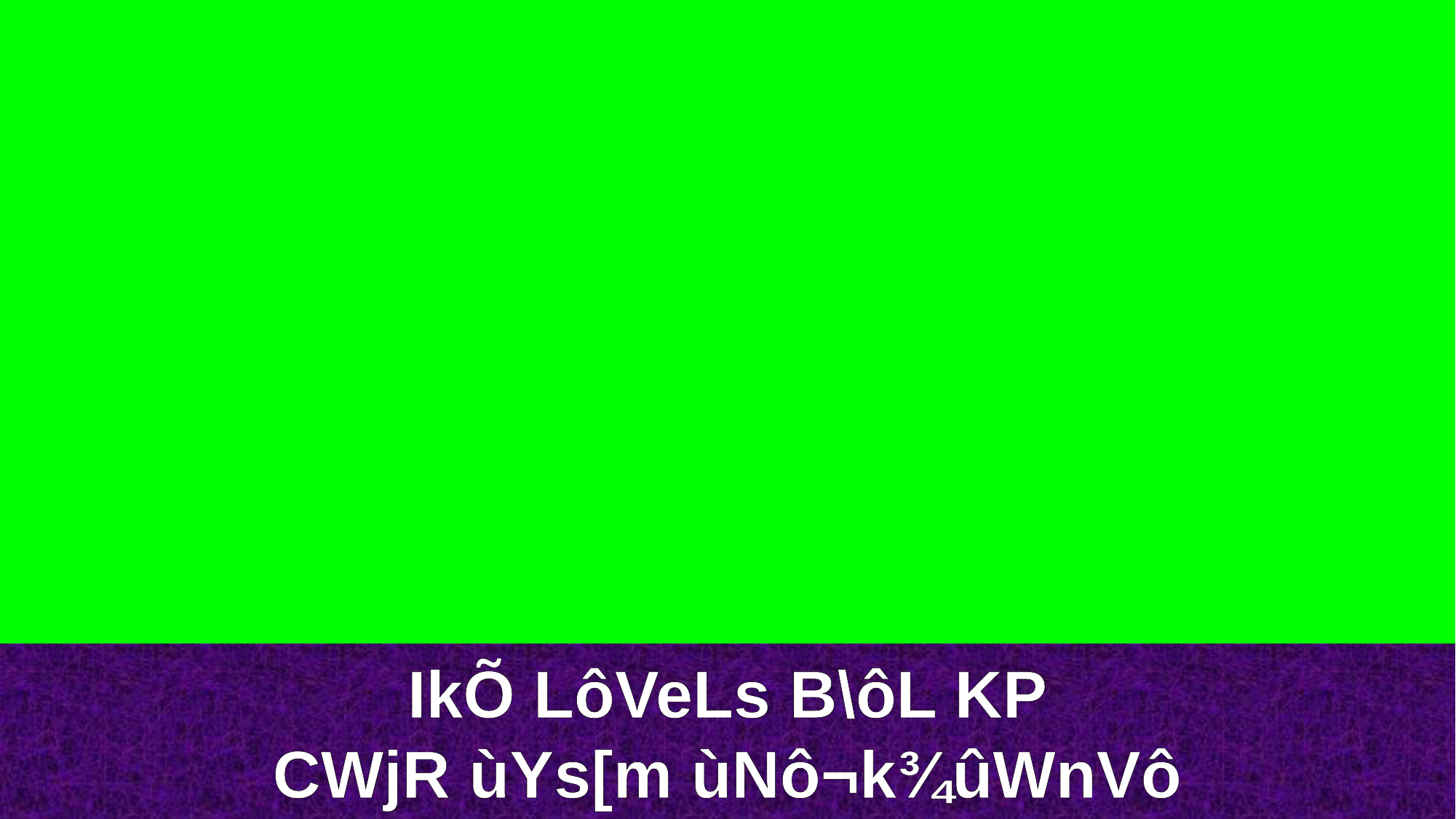

IkÕ LôVeLs B\ôL KP
CWjR ùYs[m ùNô¬k¾ûWnVô